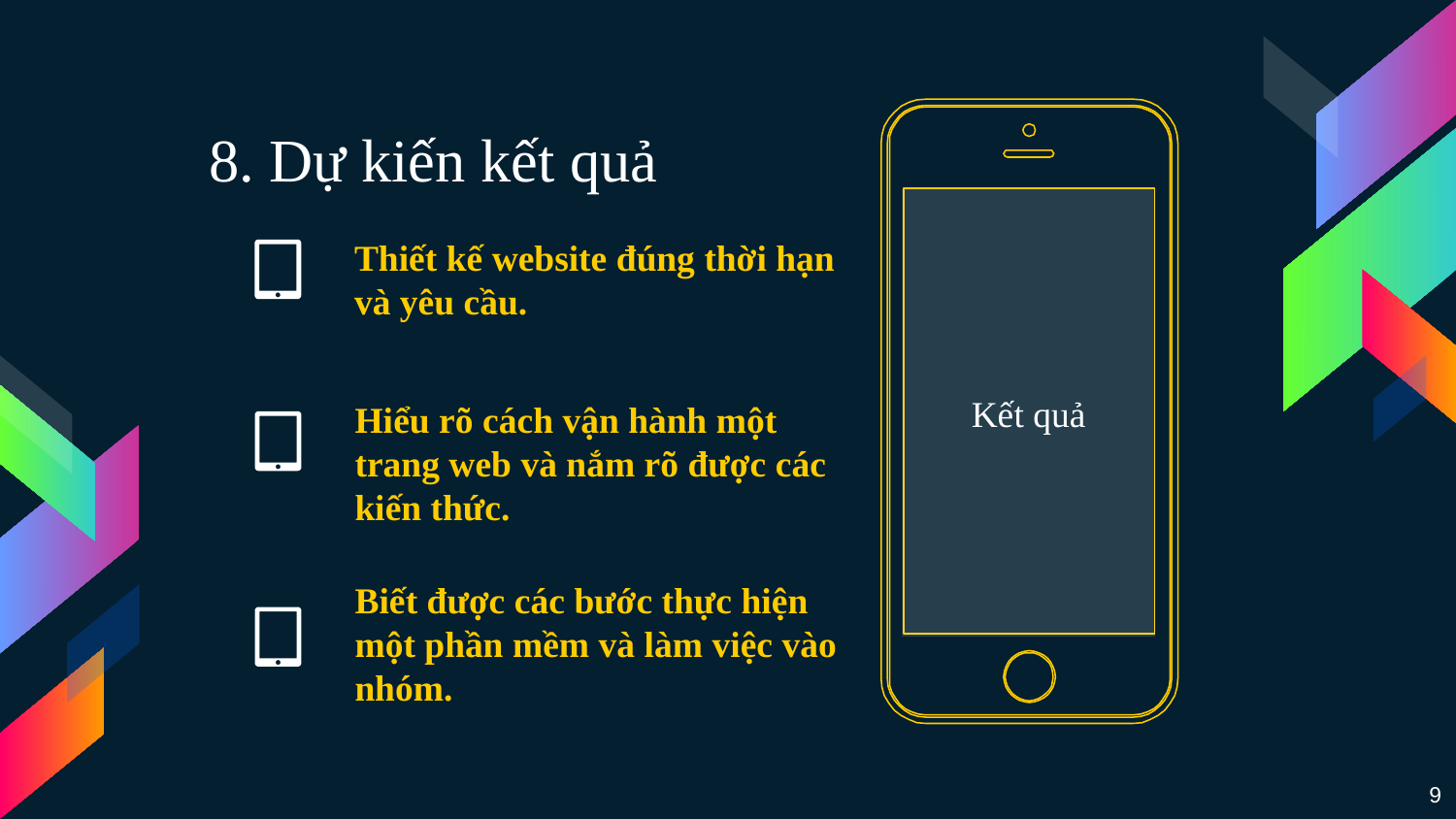

8. Dự kiến kết quả

Kết quả

Thiết kế website đúng thời hạn và yêu cầu.

Hiểu rõ cách vận hành một trang web và nắm rõ được các kiến thức.

Biết được các bước thực hiện một phần mềm và làm việc vào nhóm.
9